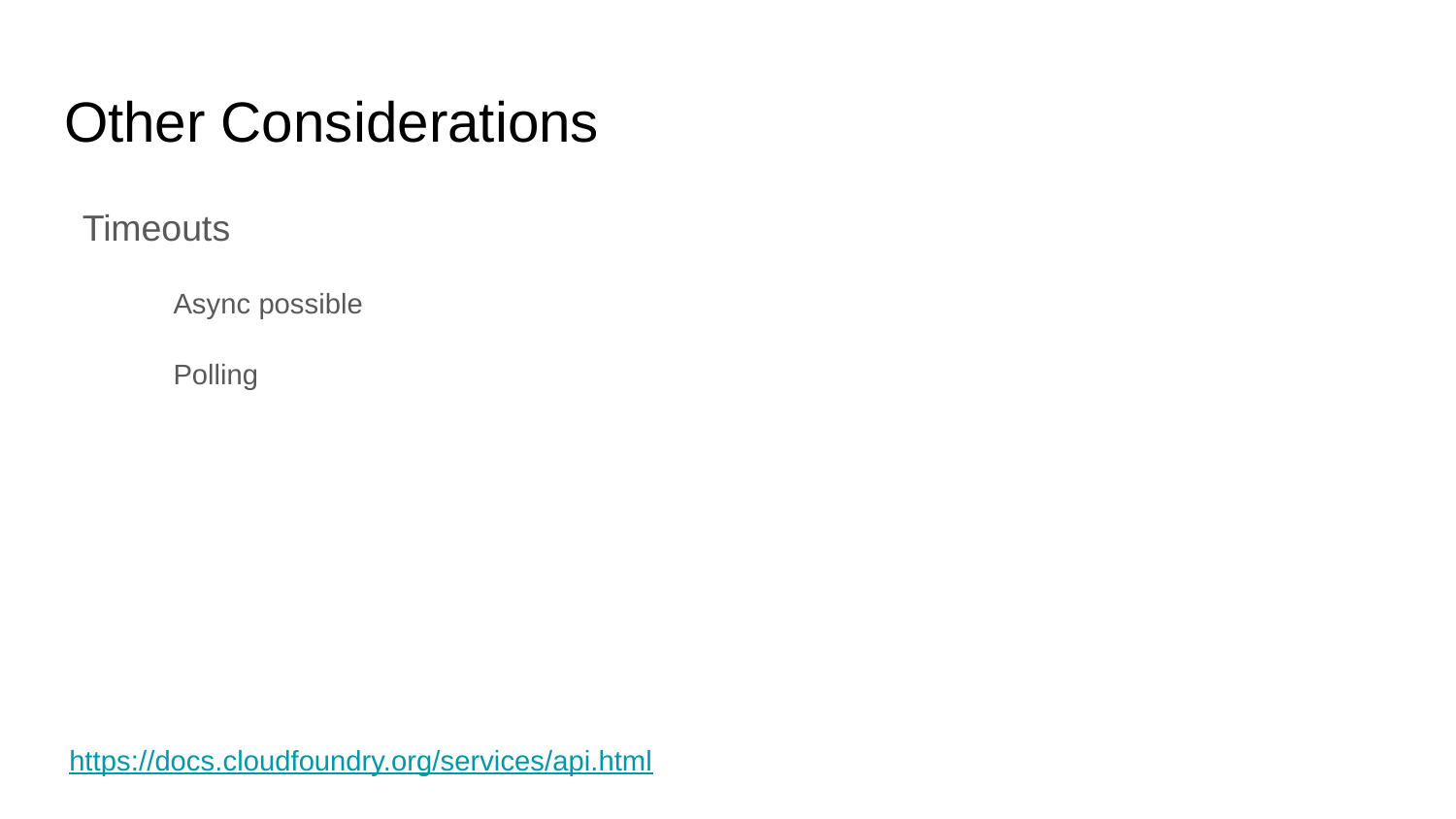

# Other Considerations
Timeouts
Async possible
Polling
https://docs.cloudfoundry.org/services/api.html